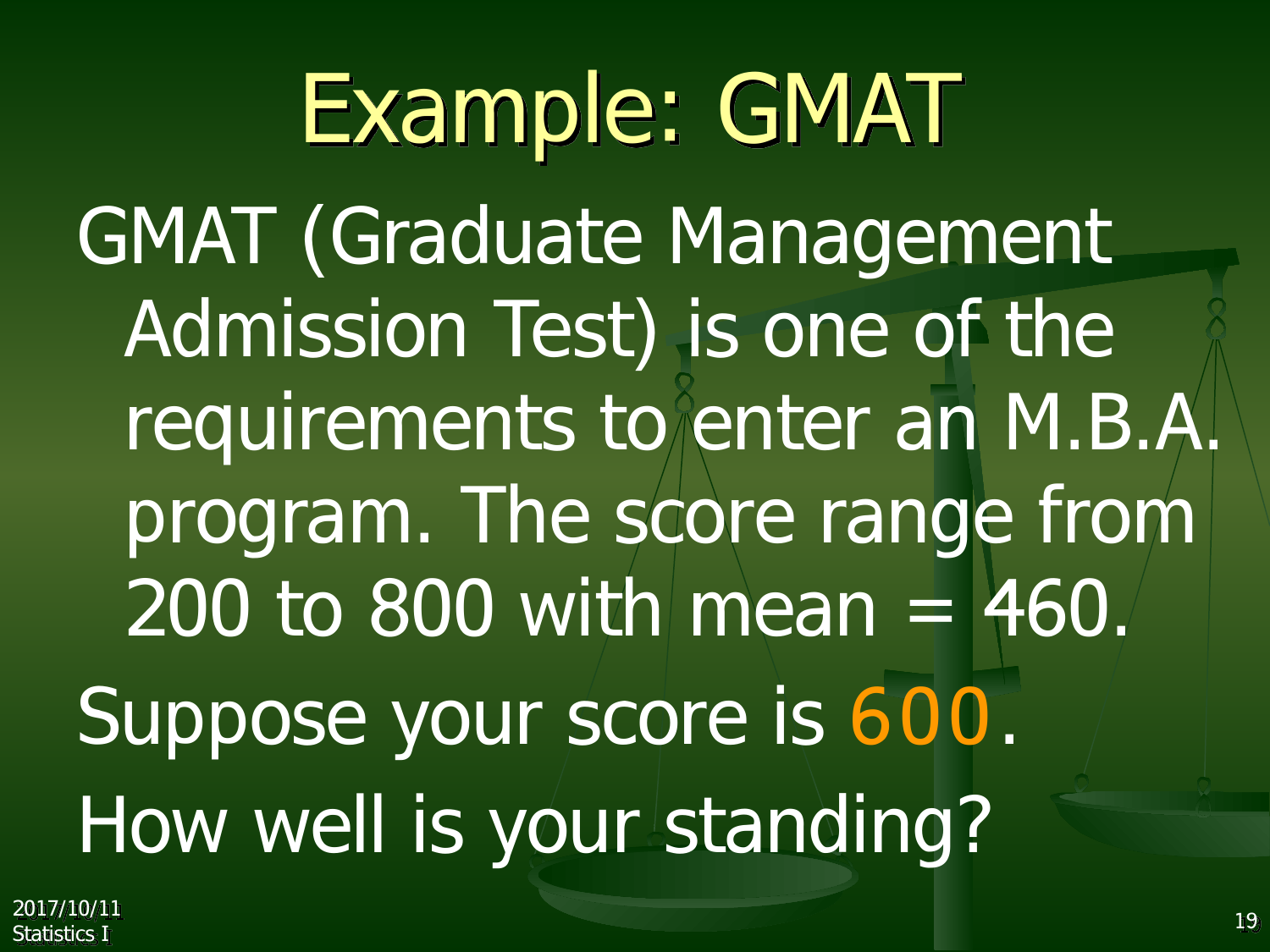

# Example: GMAT
GMAT (Graduate Management Admission Test) is one of the requirements to enter an M.B.A. program. The score range from 200 to 800 with mean = 460.
Suppose your score is 600.
How well is your standing?
2017/10/11
Statistics I
19